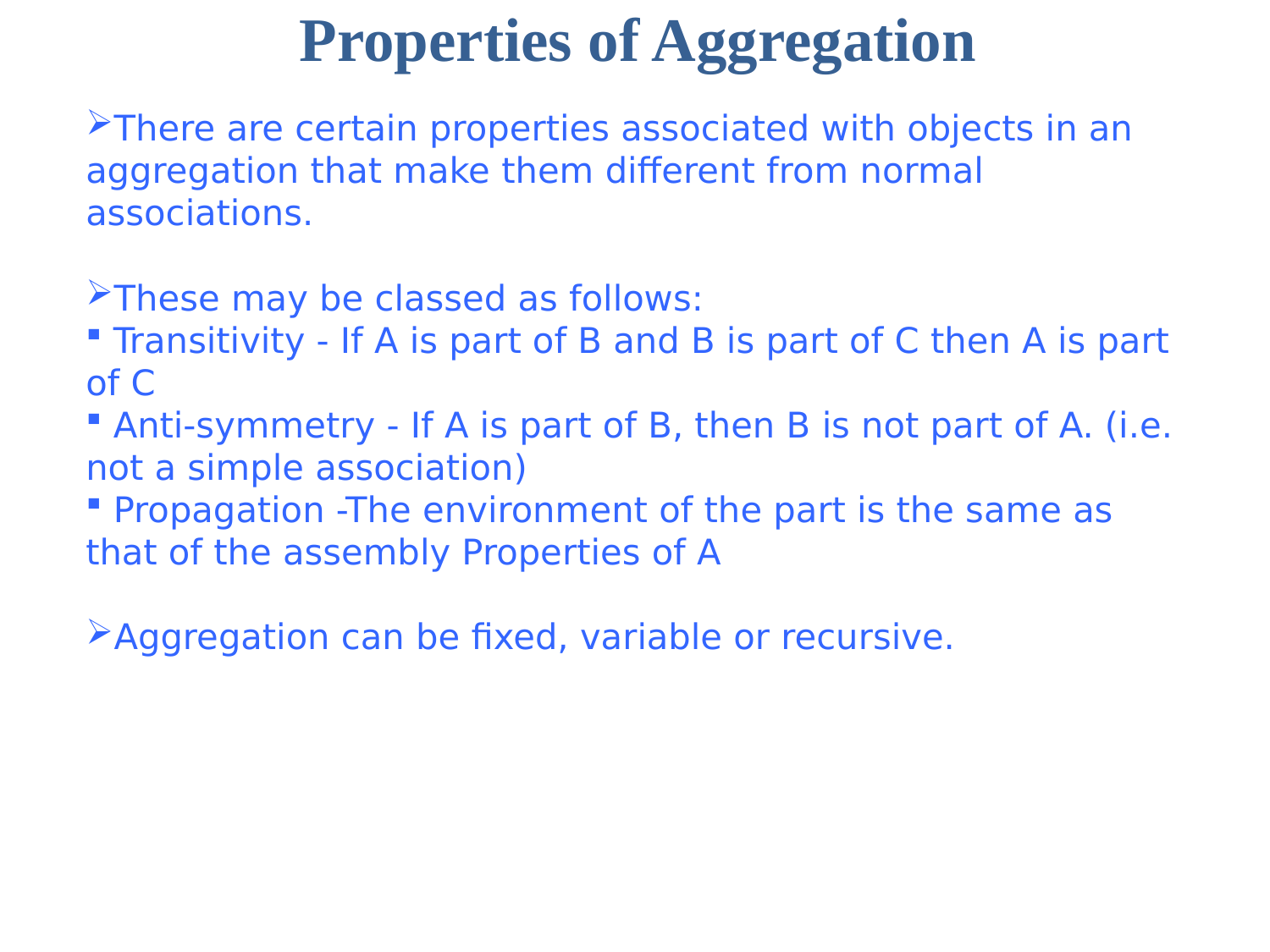

# Properties of Aggregation
There are certain properties associated with objects in an aggregation that make them different from normal associations.
These may be classed as follows:
 Transitivity - If A is part of B and B is part of C then A is part of C
 Anti-symmetry - If A is part of B, then B is not part of A. (i.e. not a simple association)
 Propagation -The environment of the part is the same as that of the assembly Properties of A
Aggregation can be fixed, variable or recursive.